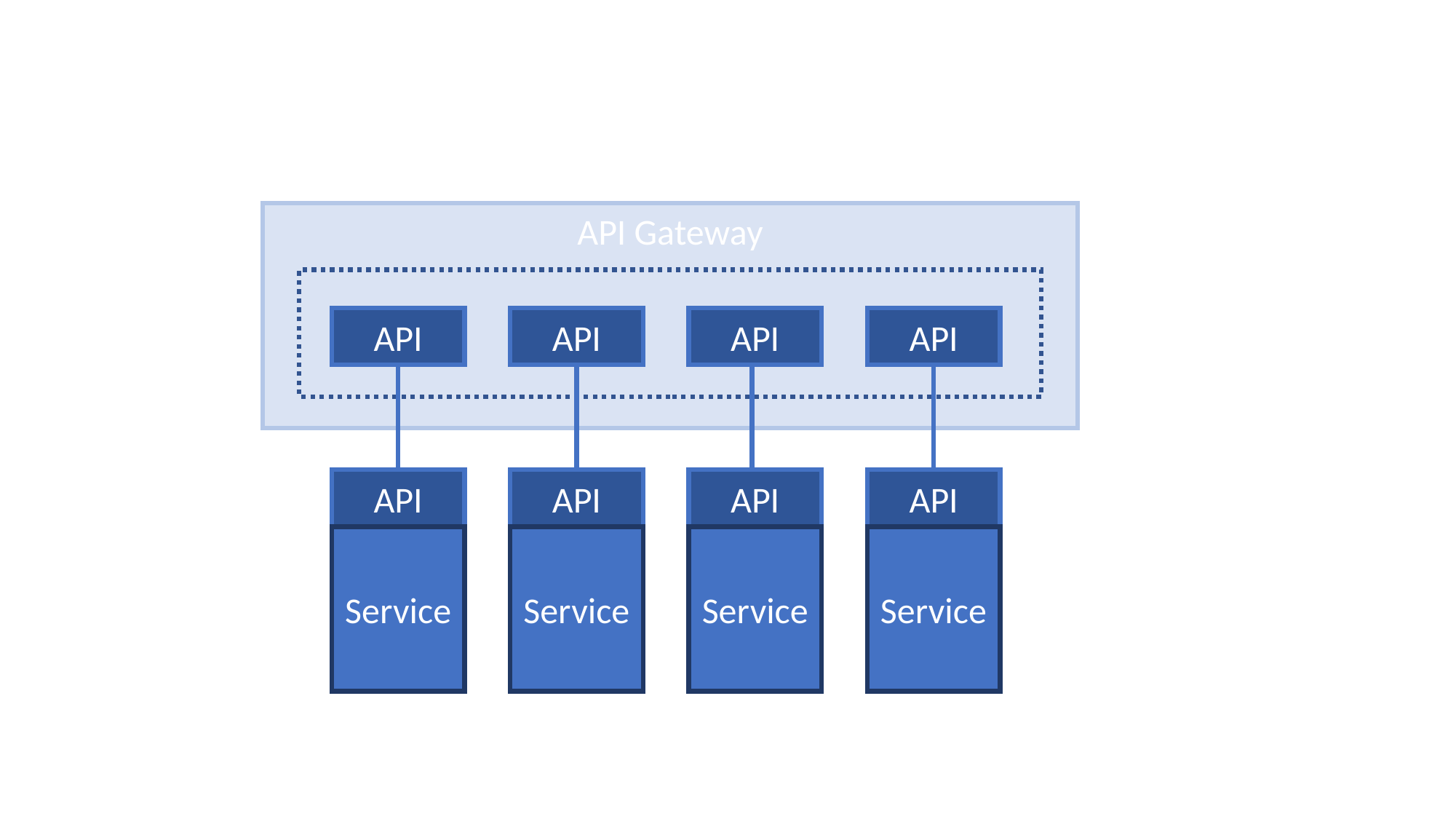

API Gateway

API
API
API
API
API
API
API
API
Service
Service
Service
Service